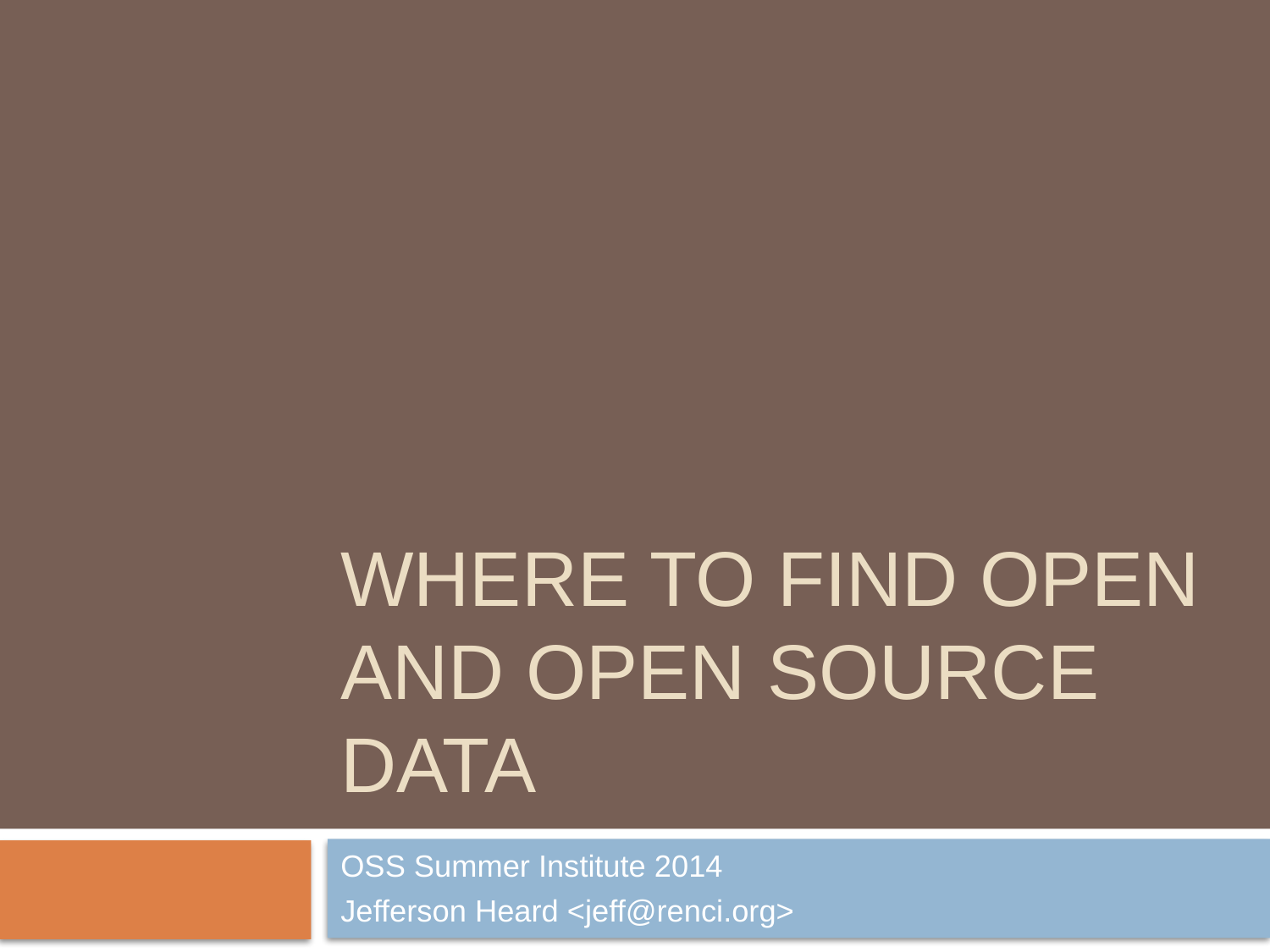

# Where to find Open and Open Source Data
OSS Summer Institute 2014
Jefferson Heard <jeff@renci.org>